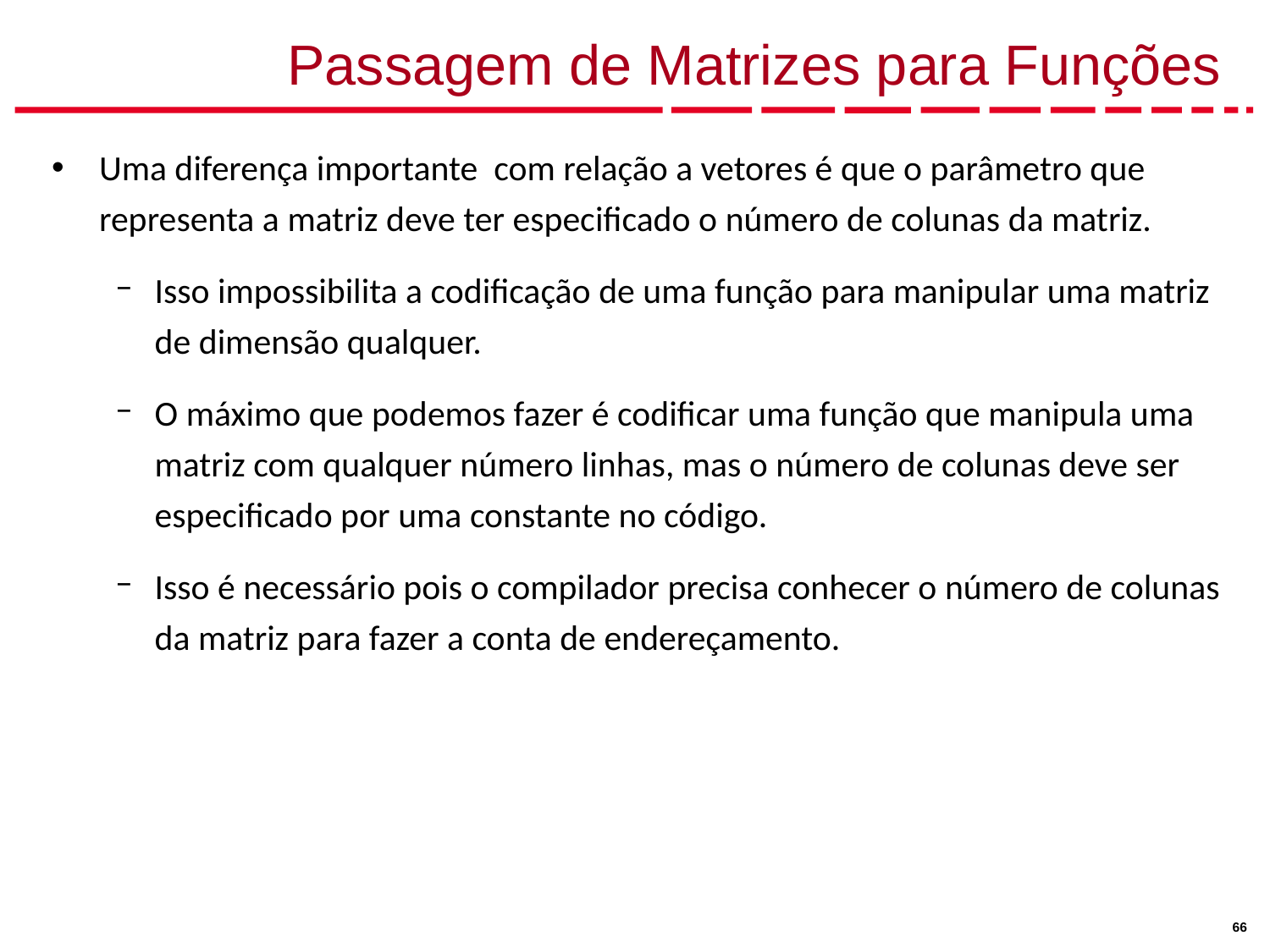

# Passagem de Matrizes para Funções
Uma diferença importante  com relação a vetores é que o parâmetro que representa a matriz deve ter especificado o número de colunas da matriz.
Isso impossibilita a codificação de uma função para manipular uma matriz de dimensão qualquer.
O máximo que podemos fazer é codificar uma função que manipula uma matriz com qualquer número linhas, mas o número de colunas deve ser especificado por uma constante no código.
Isso é necessário pois o compilador precisa conhecer o número de colunas da matriz para fazer a conta de endereçamento.